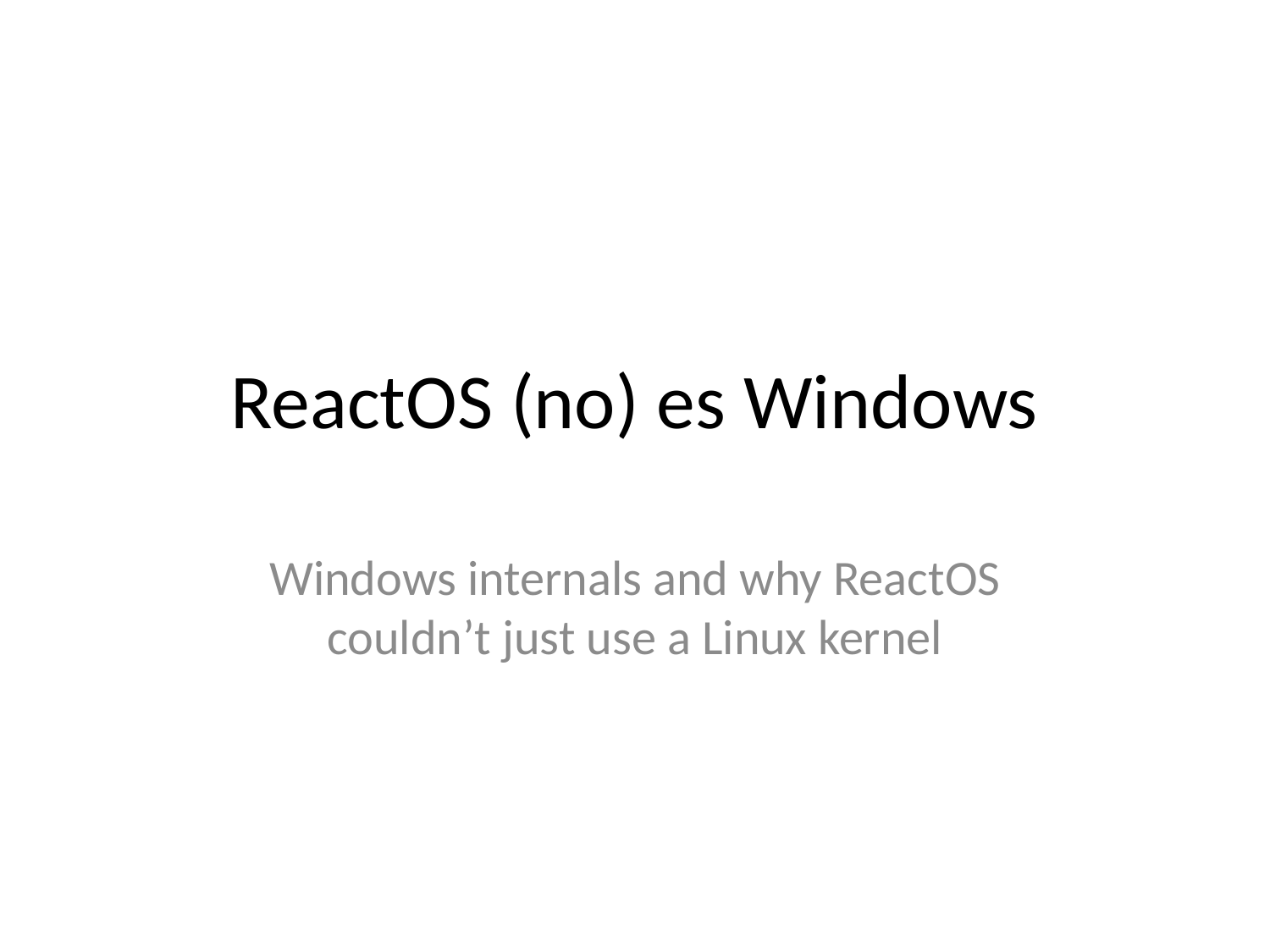

# ReactOS (no) es Windows
Windows internals and why ReactOS couldn’t just use a Linux kernel